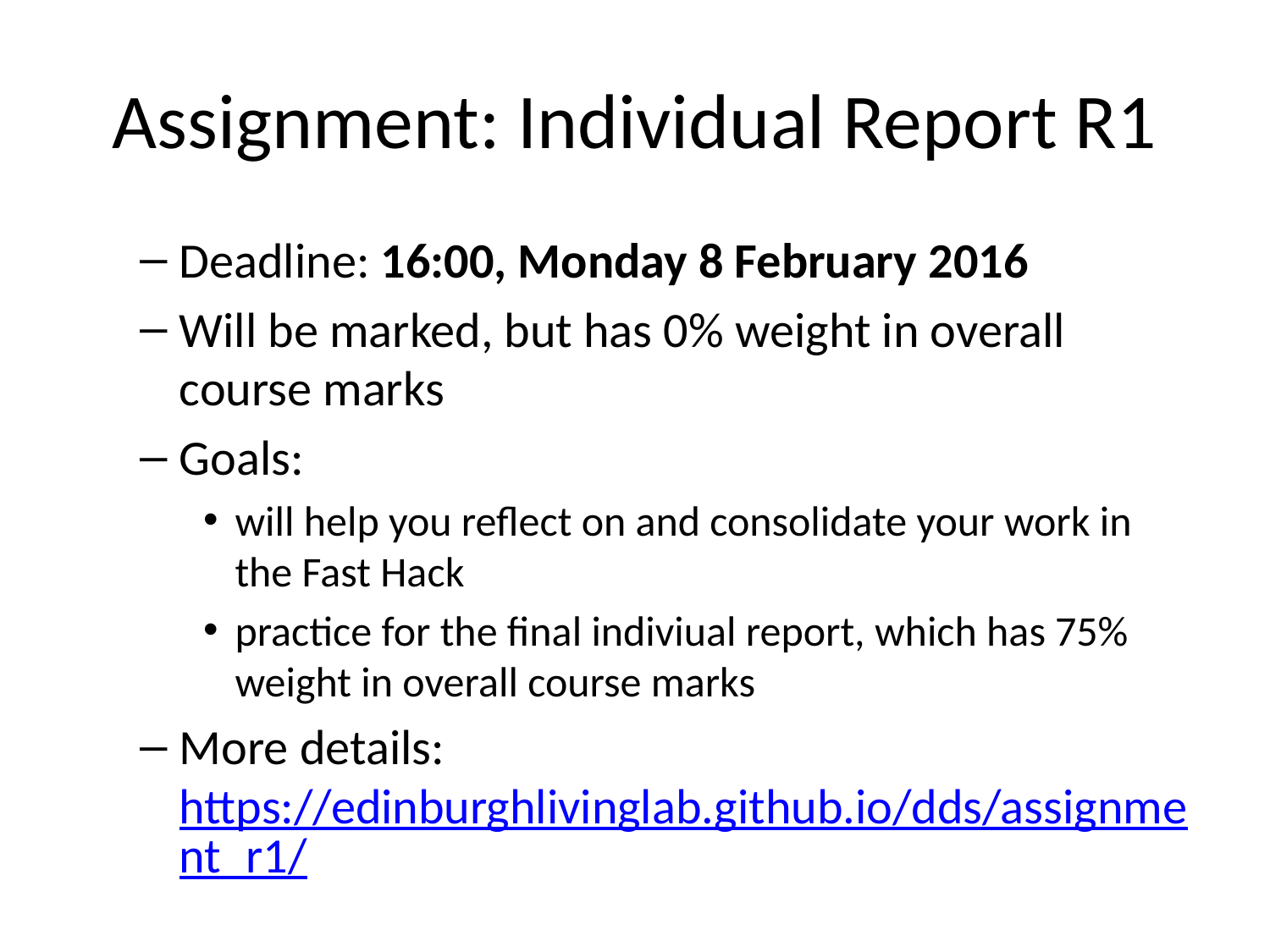

# Assignment: Individual Report R1
Deadline: 16:00, Monday 8 February 2016
Will be marked, but has 0% weight in overall course marks
Goals:
will help you reflect on and consolidate your work in the Fast Hack
practice for the final indiviual report, which has 75% weight in overall course marks
More details: https://edinburghlivinglab.github.io/dds/assignment_r1/